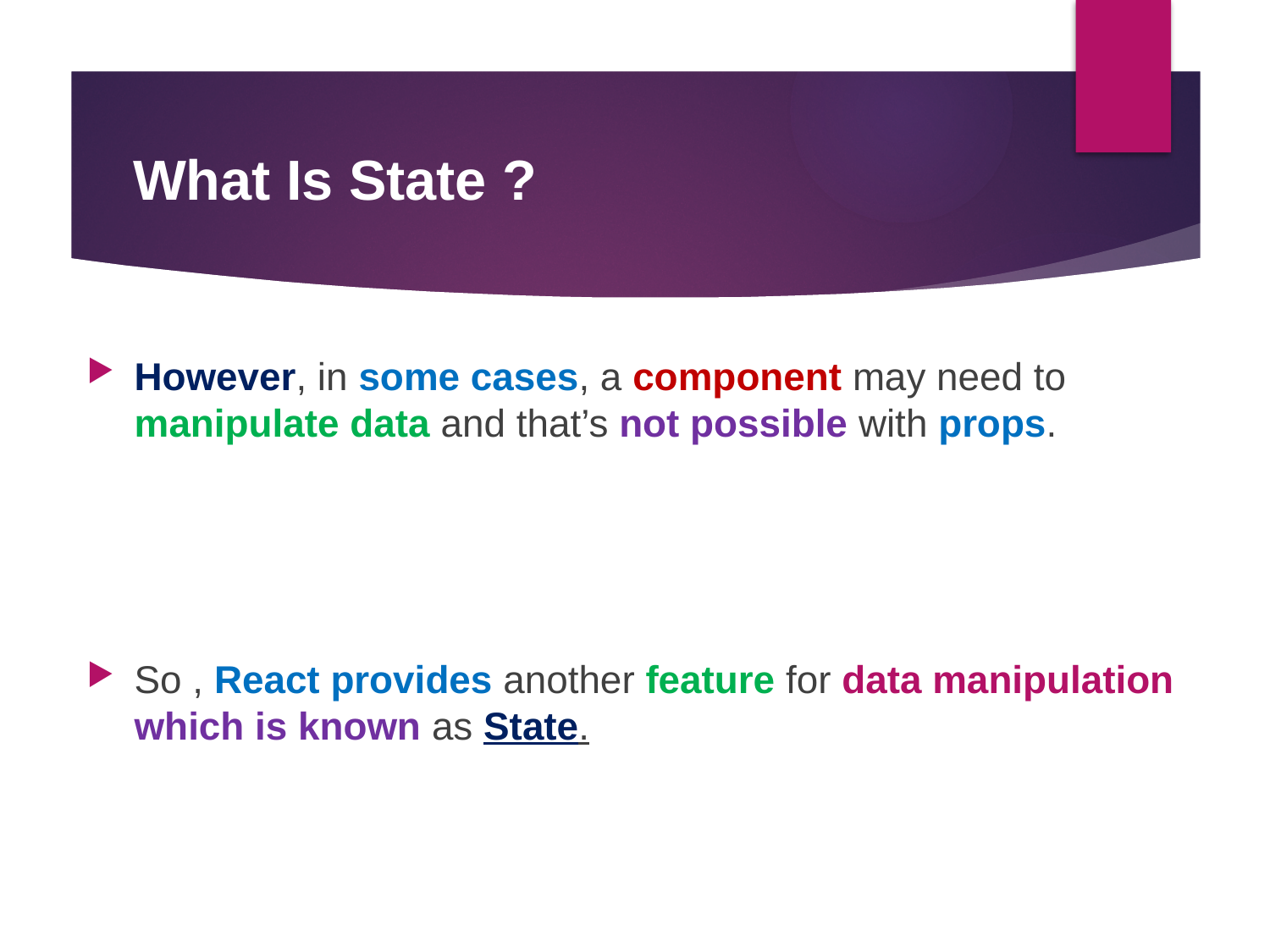

#
What Is State ?
However, in some cases, a component may need to manipulate data and that’s not possible with props.

So , React provides another feature for data manipulation which is known as State.